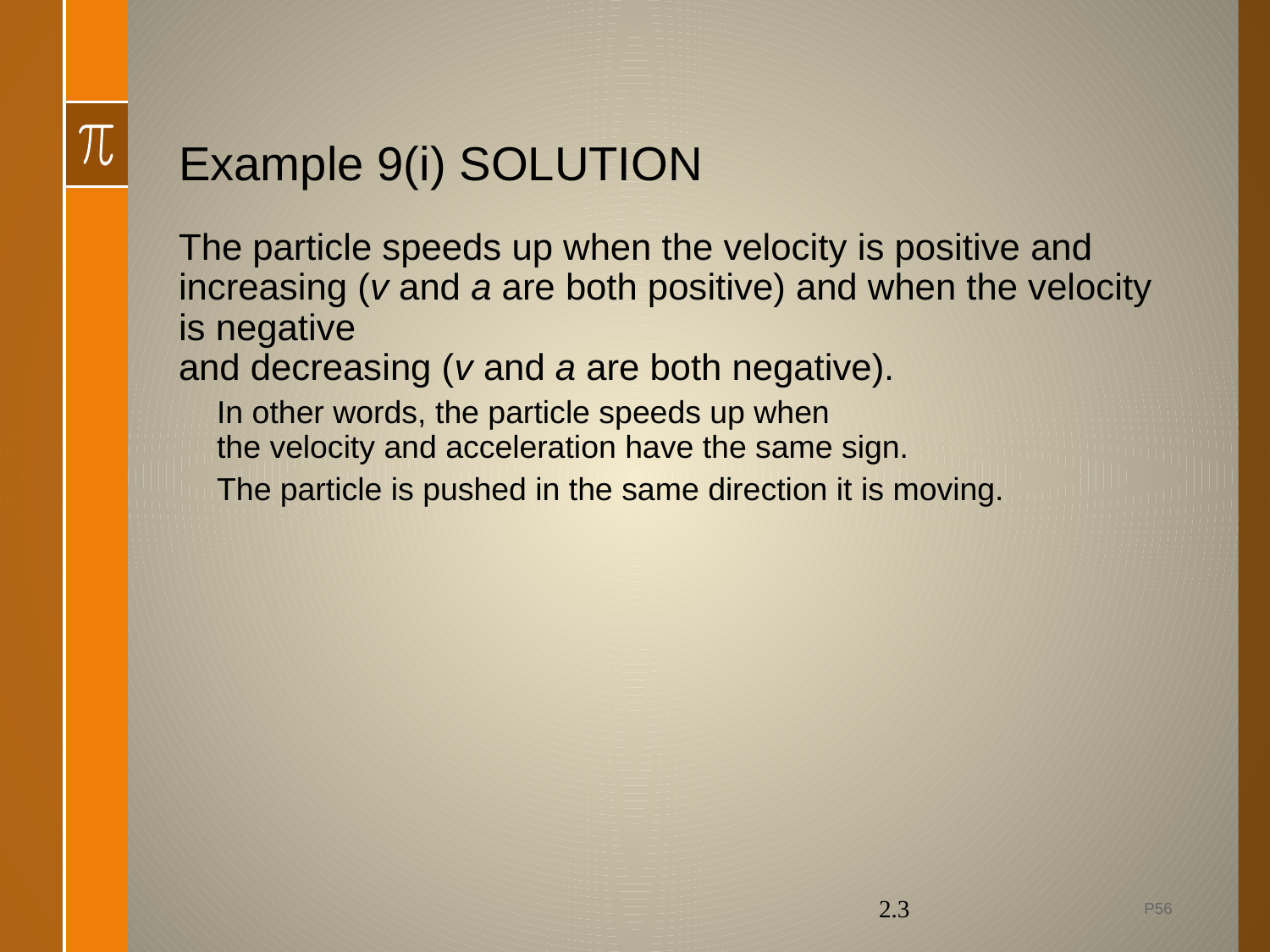

# Example 9(i) SOLUTION
The particle speeds up when the velocity is positive and increasing (v and a are both positive) and when the velocity is negative
and decreasing (v and a are both negative).
In other words, the particle speeds up when
the velocity and acceleration have the same sign.
The particle is pushed in the same direction it is moving.
P56
2.3